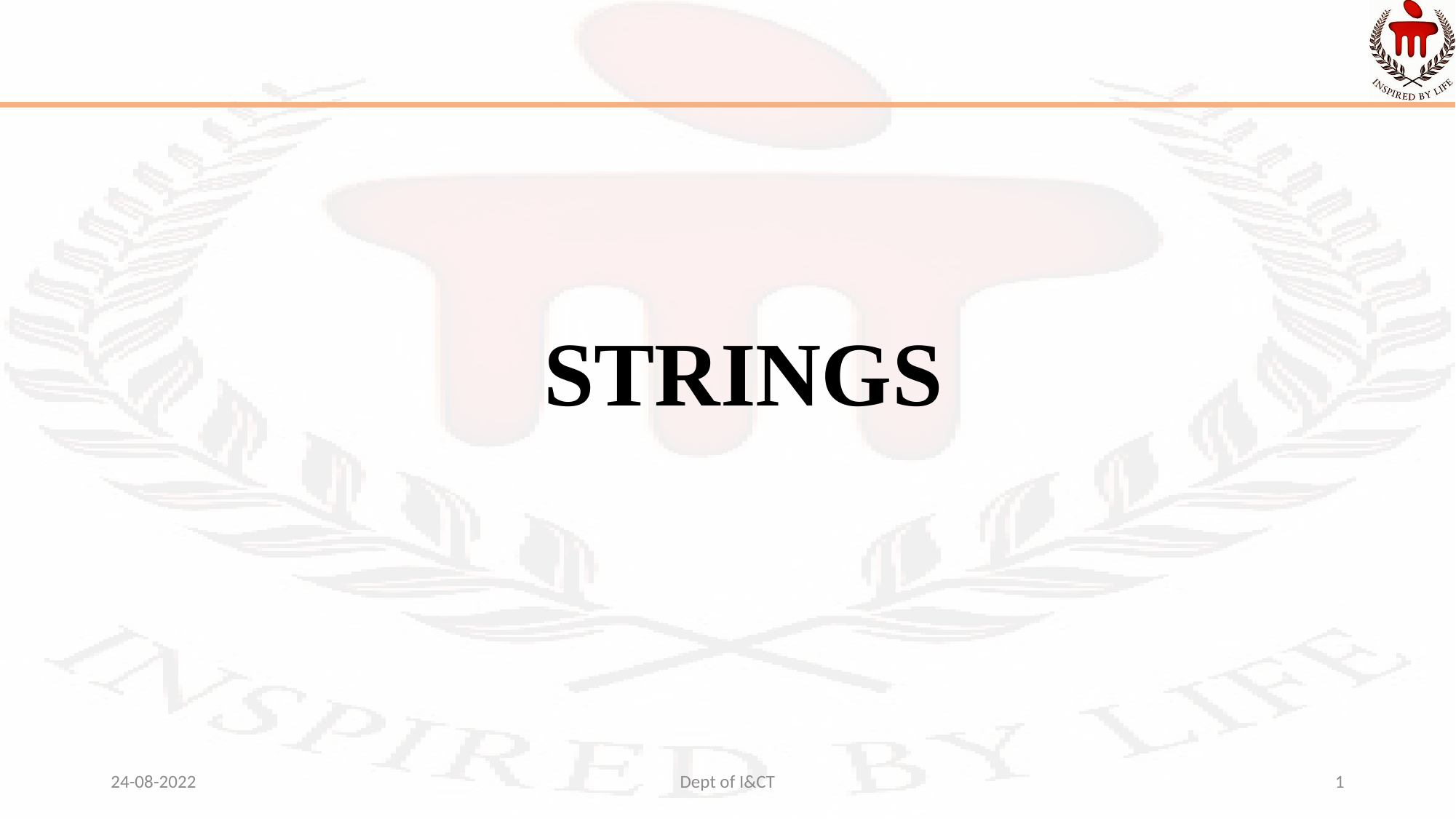

# STRINGS
24-08-2022
Dept of I&CT
1